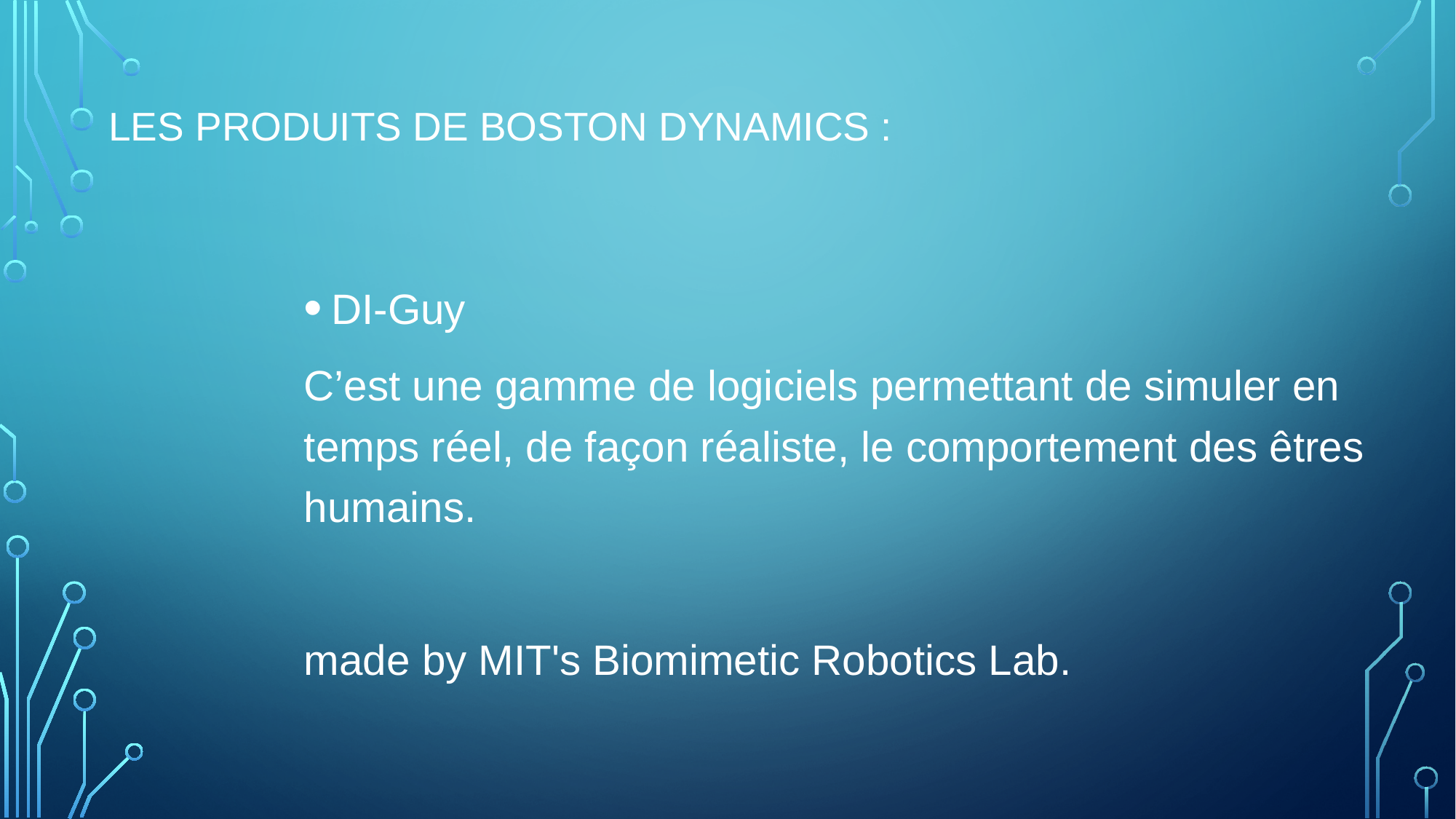

# Les produits de boston dynamics :
DI-Guy
C’est une gamme de logiciels permettant de simuler en temps réel, de façon réaliste, le comportement des êtres humains.

made by MIT's Biomimetic Robotics Lab.